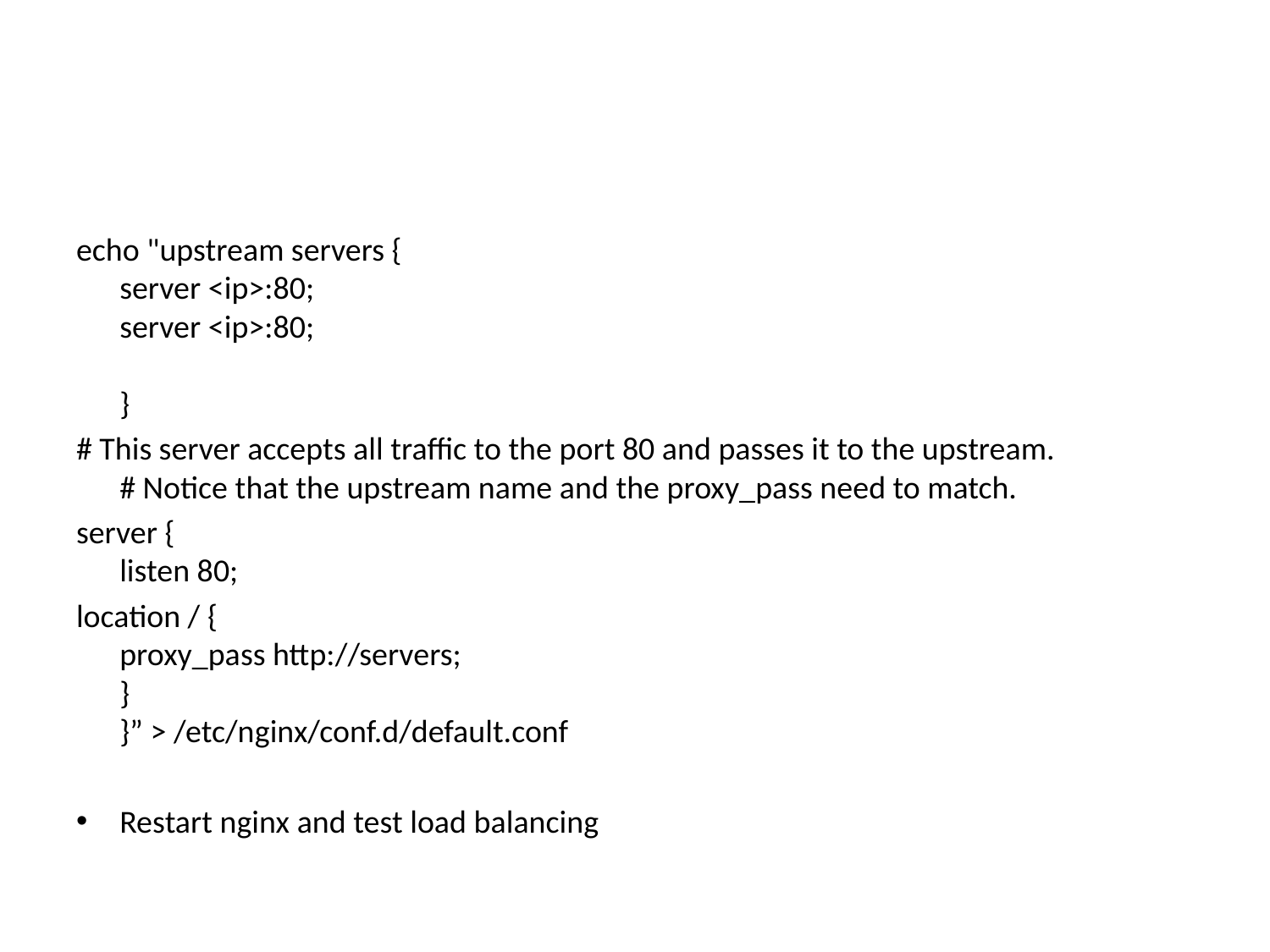

#
echo "upstream servers {
server <ip>:80;
server <ip>:80;
}
# This server accepts all traffic to the port 80 and passes it to the upstream. # Notice that the upstream name and the proxy_pass need to match.
server {
listen 80;
location / {
proxy_pass http://servers;
}
}” > /etc/nginx/conf.d/default.conf

Restart nginx and test load balancing